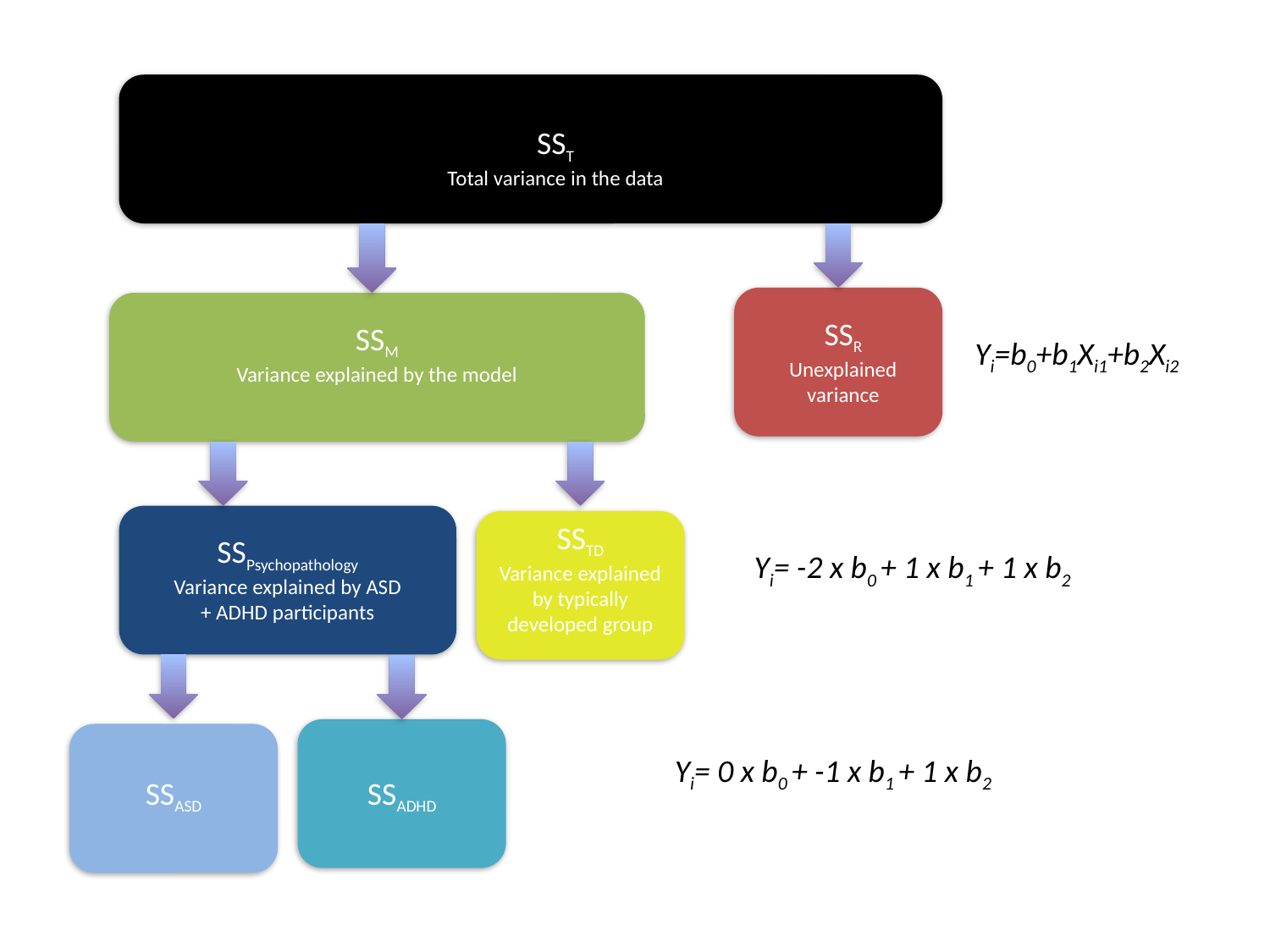

SST
Total variance in the data

SSR
Unexplained variance
SSM
Variance explained by the model
Yi=b0+b1Xi1+b2Xi2

SSTD
Variance explained by typically developed group
SSPsychopathology
Variance explained by ASD + ADHD participants
Yi= -2 x b0 + 1 x b1 + 1 x b2

Yi= 0 x b0 + -1 x b1 + 1 x b2
SSASD
SSADHD